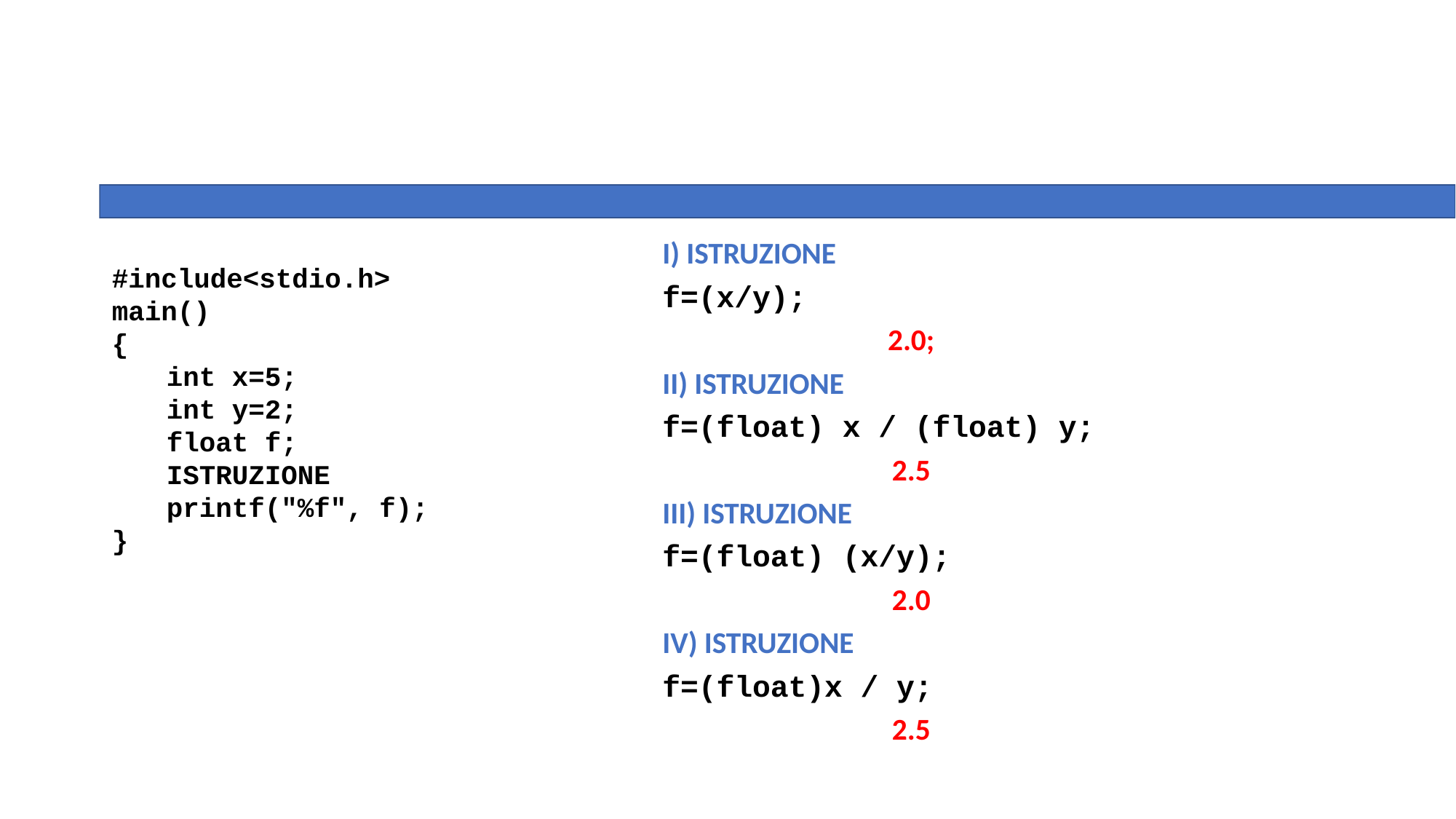

#
I) ISTRUZIONE
f=(x/y);
2.0;
II) ISTRUZIONE
f=(float) x / (float) y;
2.5
III) ISTRUZIONE
f=(float) (x/y);
2.0
IV) ISTRUZIONE
f=(float)x / y;
2.5

#include<stdio.h>
main()
{
int x=5;
int y=2;
float f;
ISTRUZIONE
printf("%f", f);
}